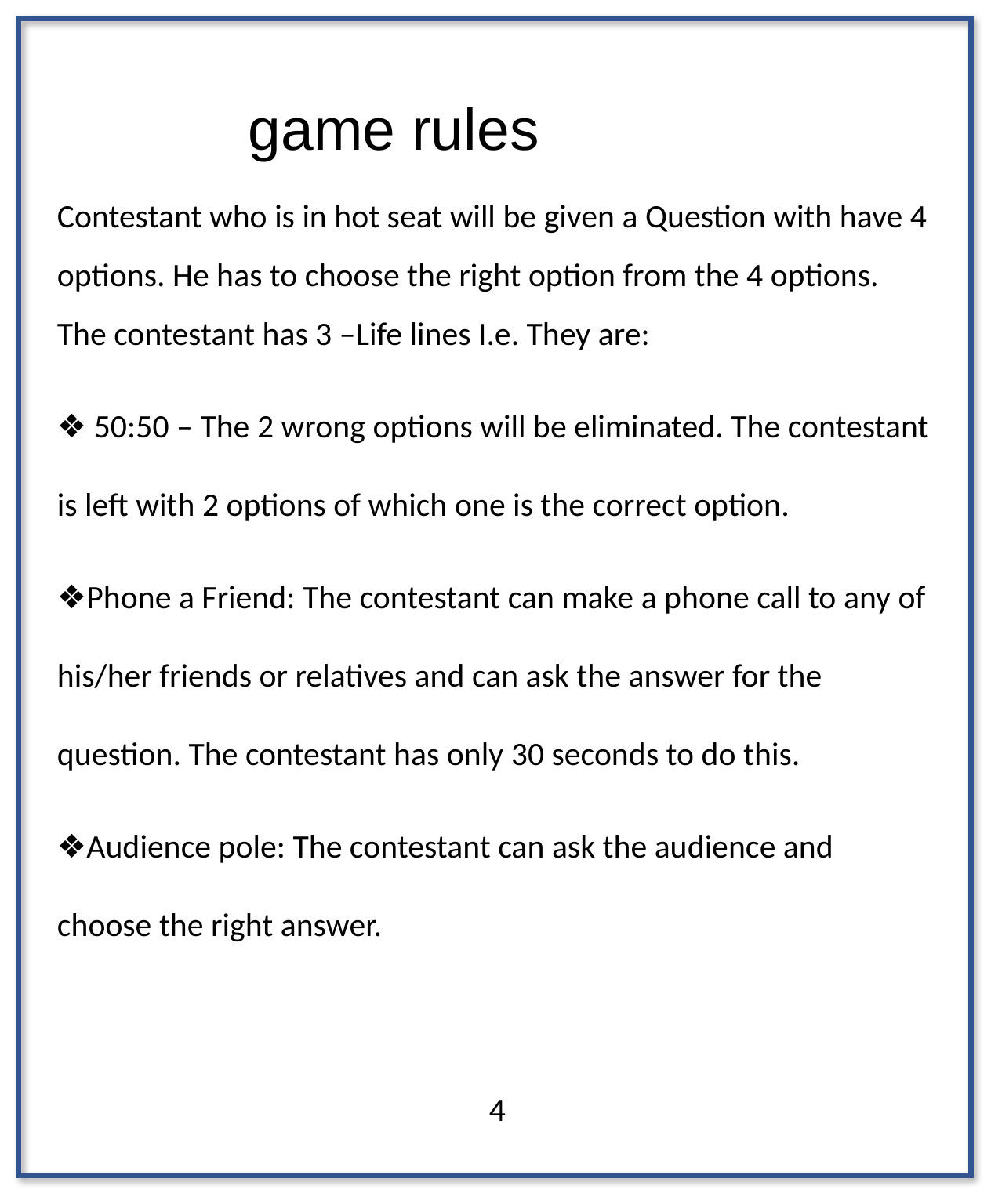

game rules
Contestant who is in hot seat will be given a Question with have 4 options. He has to choose the right option from the 4 options. The contestant has 3 –Life lines I.e. They are:
❖ 50:50 – The 2 wrong options will be eliminated. The contestant is left with 2 options of which one is the correct option.
❖Phone a Friend: The contestant can make a phone call to any of his/her friends or relatives and can ask the answer for the question. The contestant has only 30 seconds to do this.
❖Audience pole: The contestant can ask the audience and choose the right answer.

                                                          4